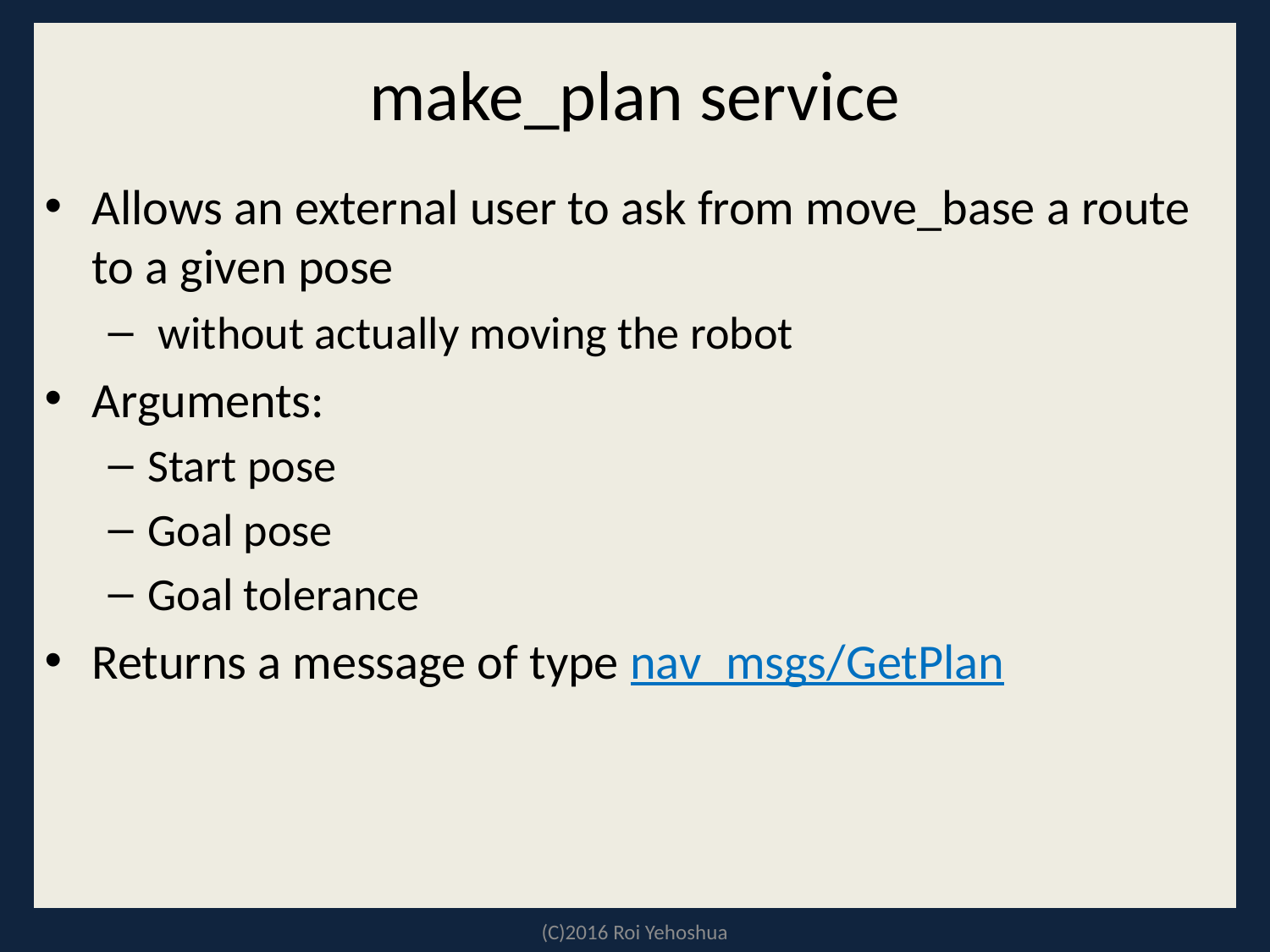

# make_plan service
Allows an external user to ask from move_base a route to a given pose
 without actually moving the robot
Arguments:
Start pose
Goal pose
Goal tolerance
Returns a message of type nav_msgs/GetPlan

(C)2016 Roi Yehoshua